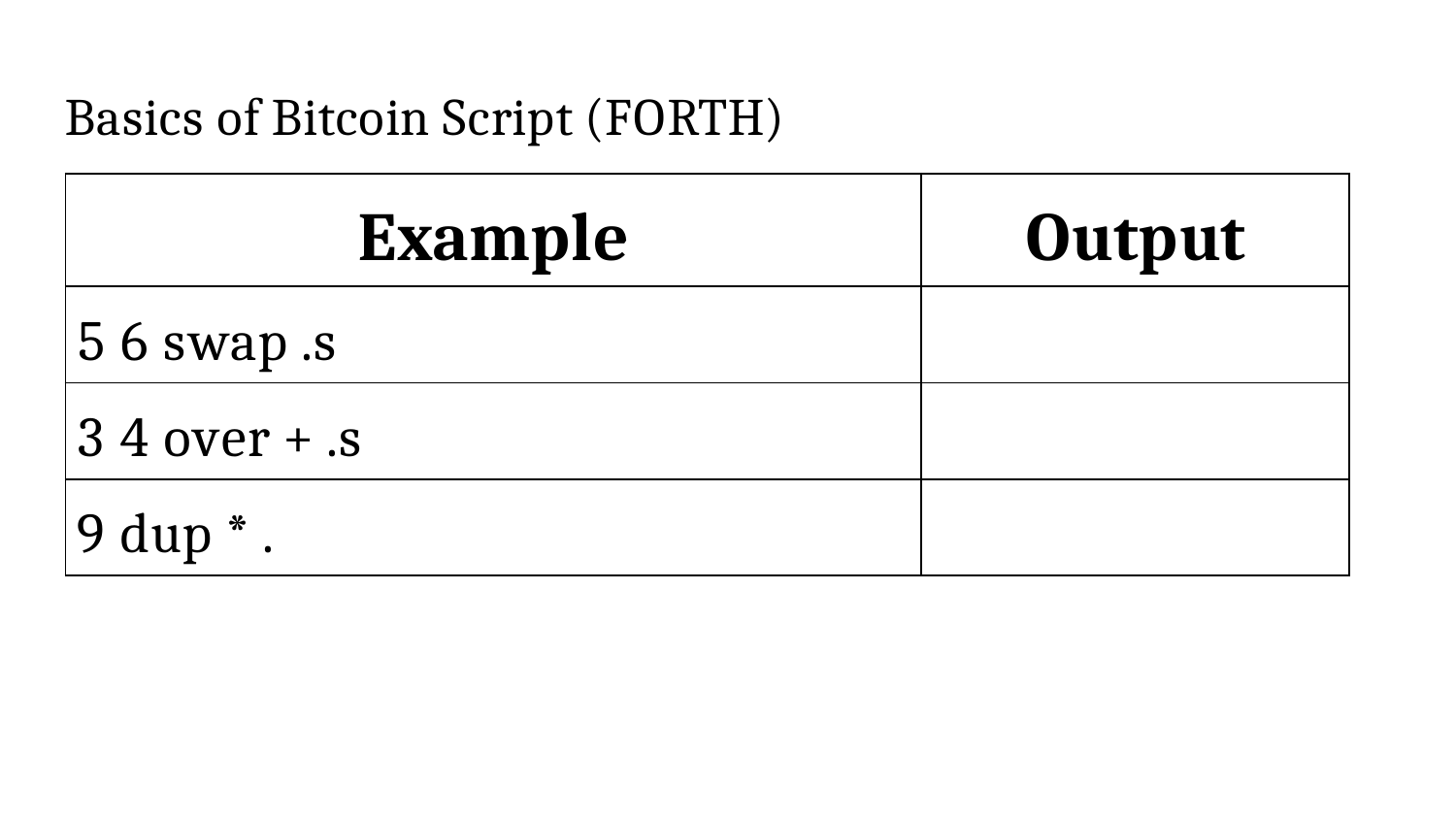

# Basics of Bitcoin Script (FORTH)
| Example | Output |
| --- | --- |
| 5 6 swap .s |  |
| 3 4 over + .s |  |
| 9 dup \* . |  |